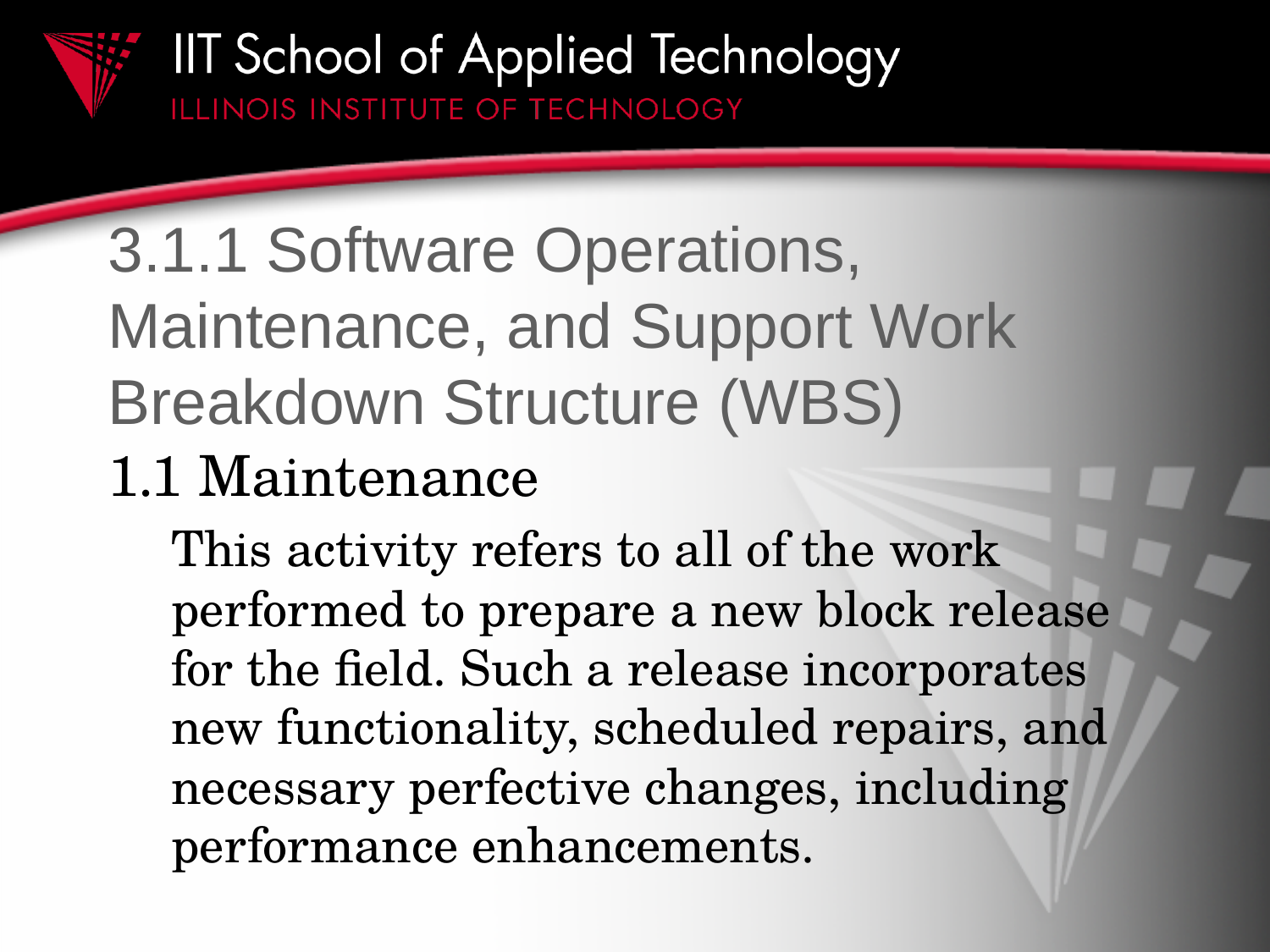

# 3.1.1 Software Operations, Maintenance, and Support Work Breakdown Structure (WBS)
1.1 Maintenance
This activity refers to all of the work performed to prepare a new block release for the field. Such a release incorporates new functionality, scheduled repairs, and necessary perfective changes, including performance enhancements.